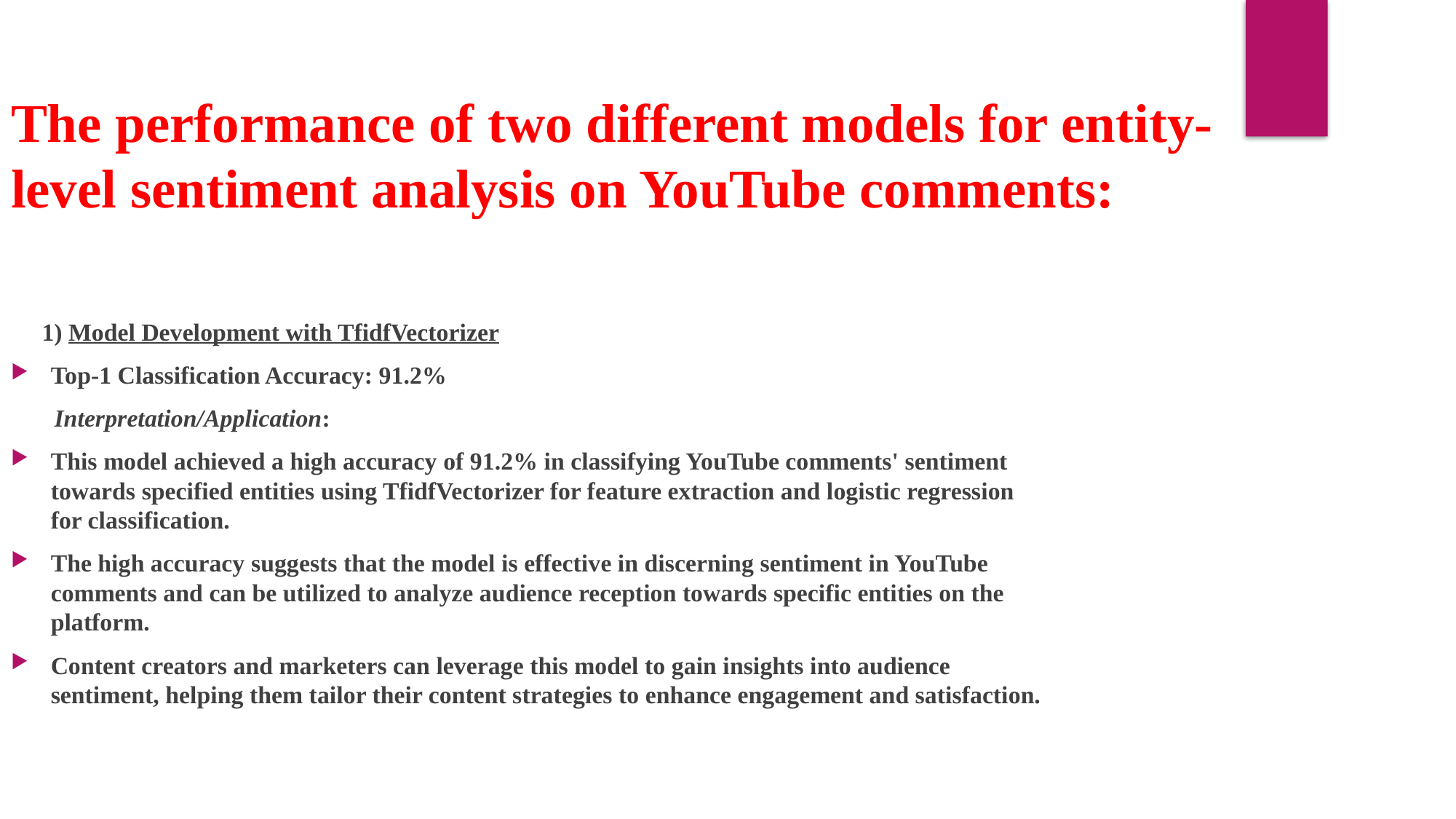

The performance of two different models for entity-level sentiment analysis on YouTube comments:
     1) Model Development with TfidfVectorizer
Top-1 Classification Accuracy: 91.2%
       Interpretation/Application:
This model achieved a high accuracy of 91.2% in classifying YouTube comments' sentiment towards specified entities using TfidfVectorizer for feature extraction and logistic regression for classification.
The high accuracy suggests that the model is effective in discerning sentiment in YouTube comments and can be utilized to analyze audience reception towards specific entities on the platform.
Content creators and marketers can leverage this model to gain insights into audience sentiment, helping them tailor their content strategies to enhance engagement and satisfaction.